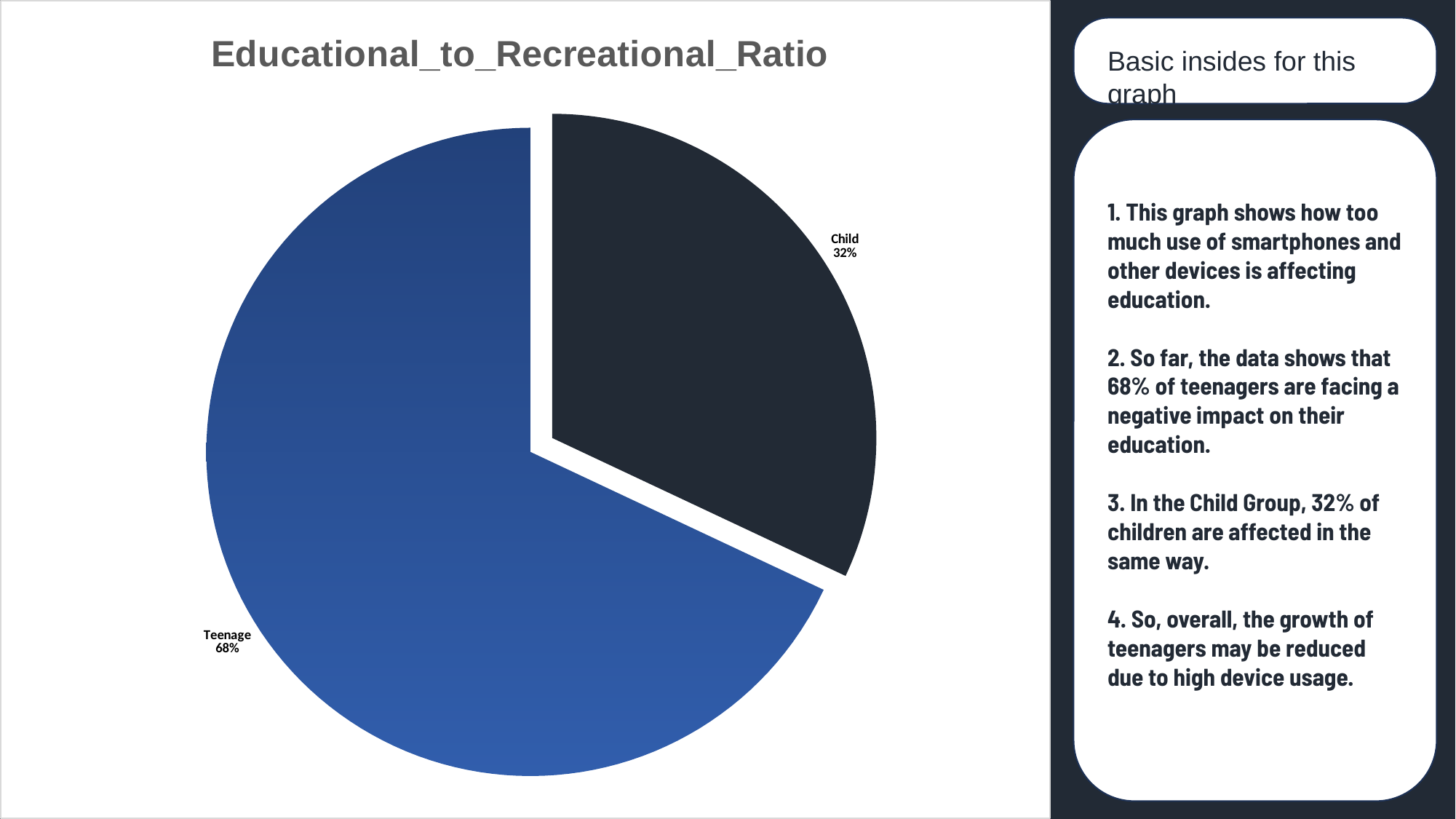

### Chart: Educational_to_Recreational_Ratio

| Category | Total |
|---|---|
| Child | 0.31994835909323444 |
| Teenage | 0.6800516409067655 |
Basic insides for this graph

1. This graph shows how too much use of smartphones and other devices is affecting education.

2. So far, the data shows that 68% of teenagers are facing a negative impact on their education.

3. In the Child Group, 32% of children are affected in the same way.

4. So, overall, the growth of teenagers may be reduced due to high device usage.